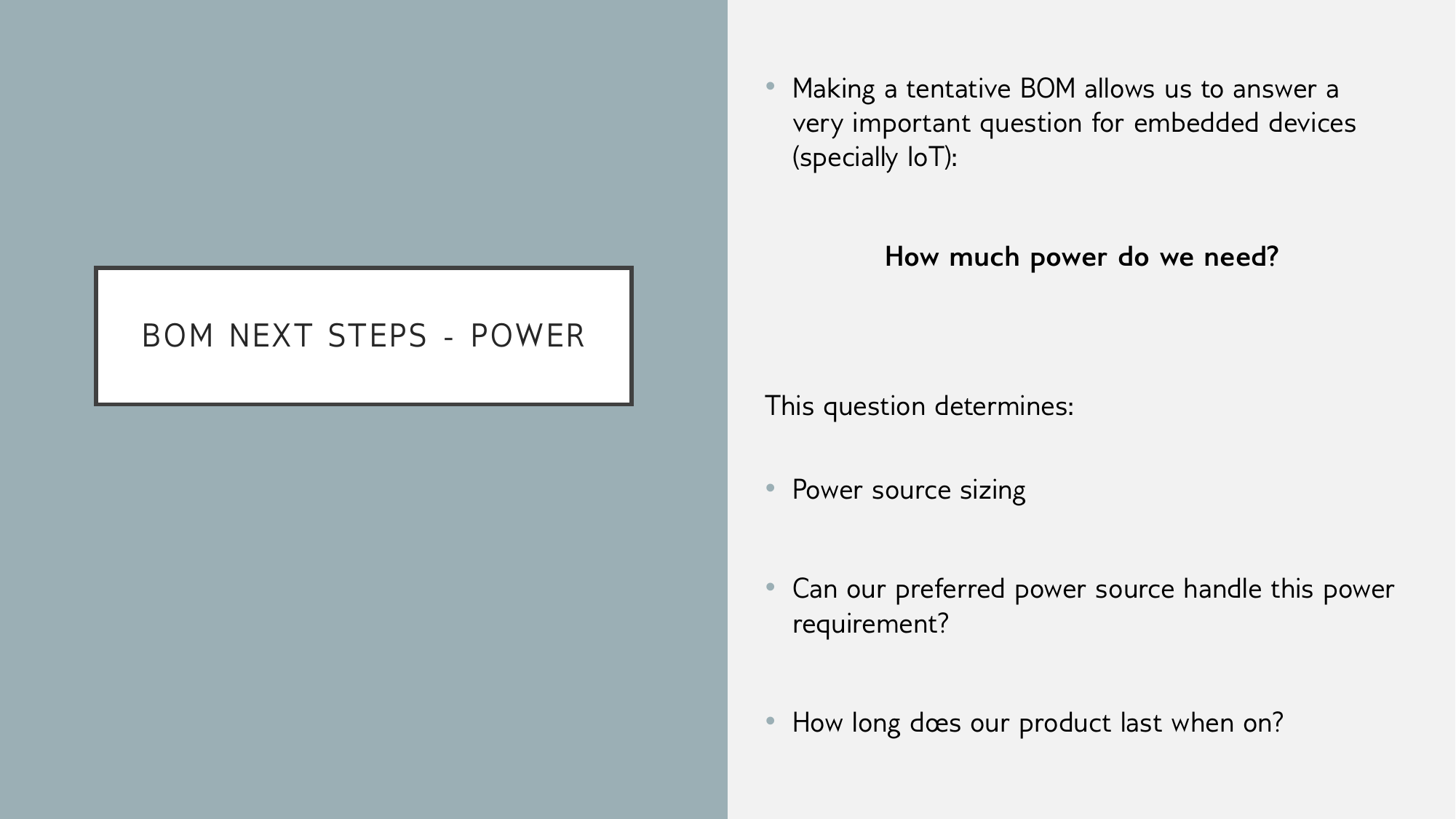

Making a tentative BOM allows us to answer a very important question for embedded devices (specially IoT):

How much power do we need?

This question determines:
Power source sizing

Can our preferred power source handle this power requirement?

How long does our product last when on?

# BOM next steps - power